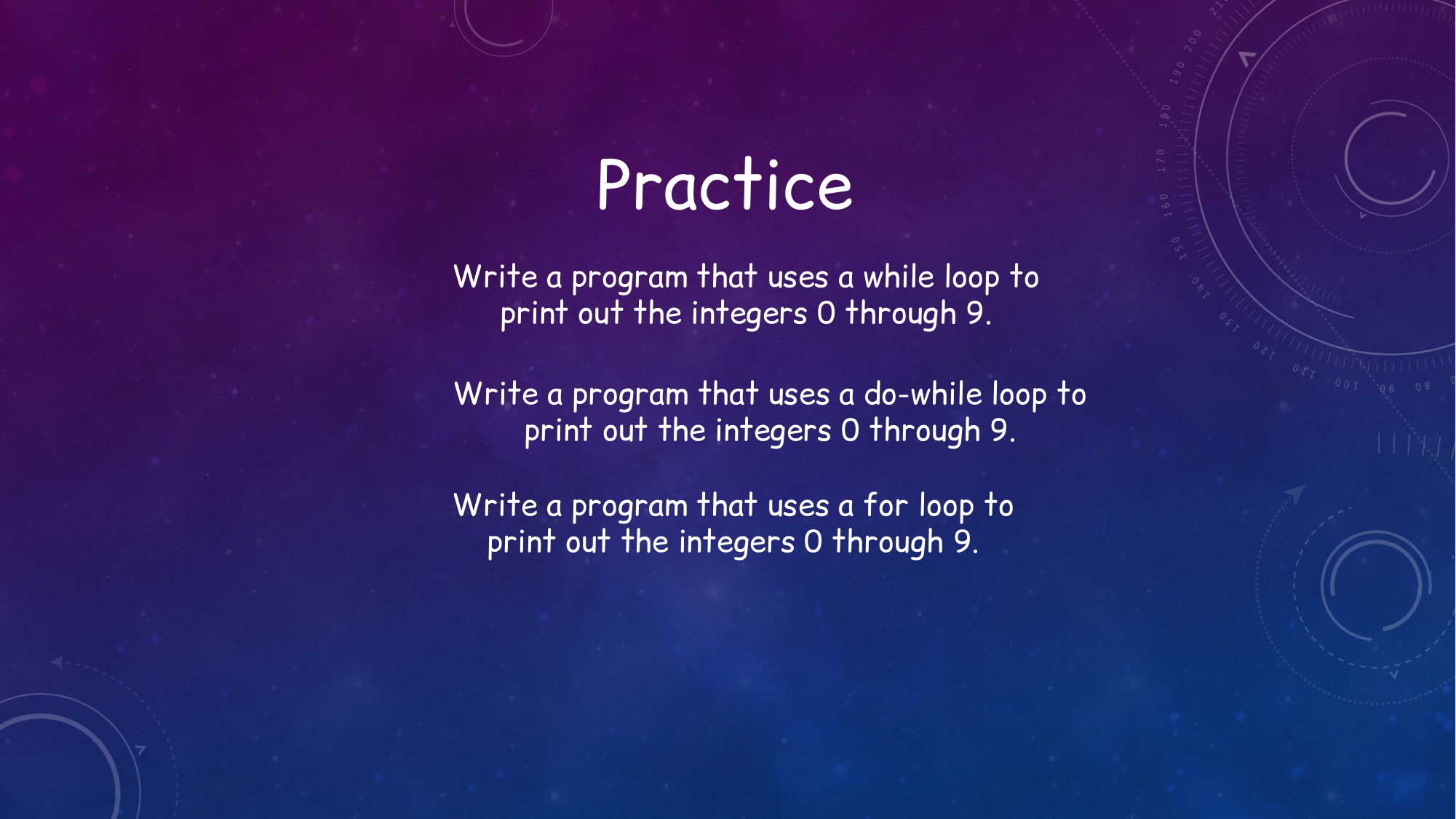

Practice
Write a program that uses a while loop to
print out the integers 0 through 9.
Write a program that uses a do-while loop to
print out the integers 0 through 9.
Write a program that uses a for loop to
print out the integers 0 through 9.